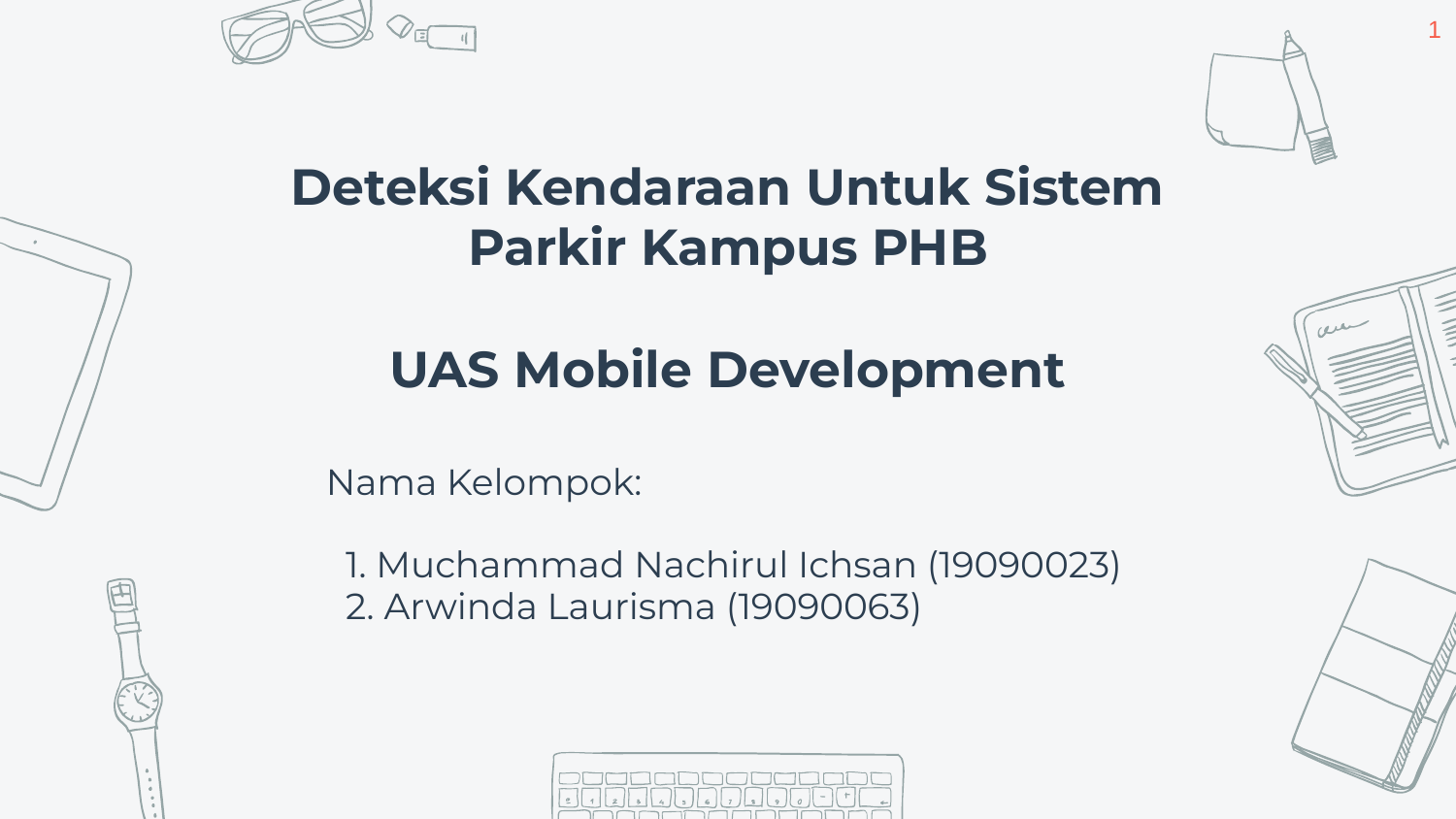

1
Deteksi Kendaraan Untuk Sistem Parkir Kampus PHB
UAS Mobile Development
Nama Kelompok:

1. Muchammad Nachirul Ichsan (19090023)
2. Arwinda Laurisma (19090063)